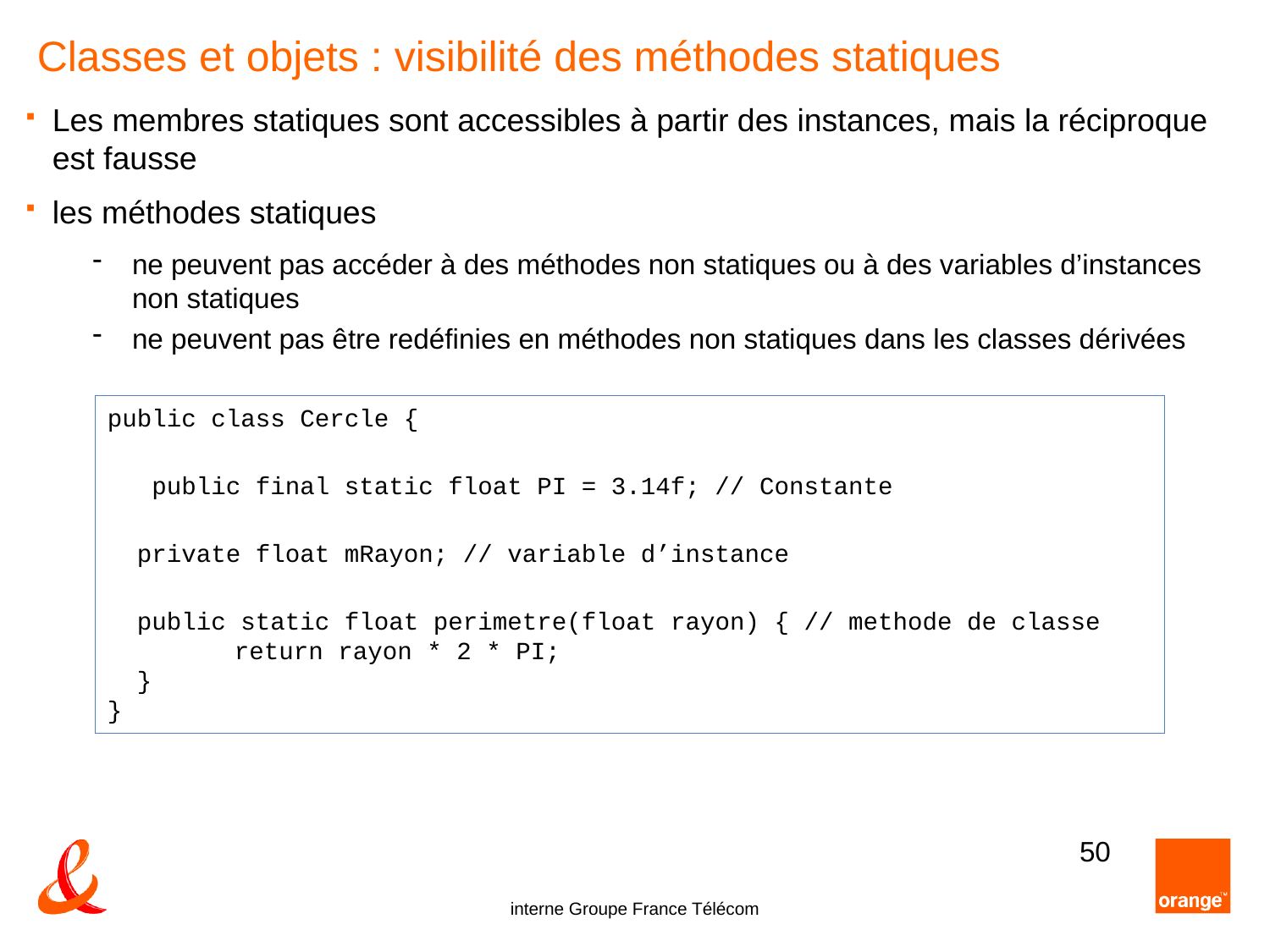

Classes et objets : visibilité des méthodes statiques
Les membres statiques sont accessibles à partir des instances, mais la réciproque est fausse
les méthodes statiques
ne peuvent pas accéder à des méthodes non statiques ou à des variables d’instances non statiques
ne peuvent pas être redéfinies en méthodes non statiques dans les classes dérivées
public class Cercle {

   public final static float PI = 3.14f; // Constante

  private float mRayon; // variable d’instance

  public static float perimetre(float rayon) { // methode de classe
	return rayon * 2 * PI;
  }
}
50